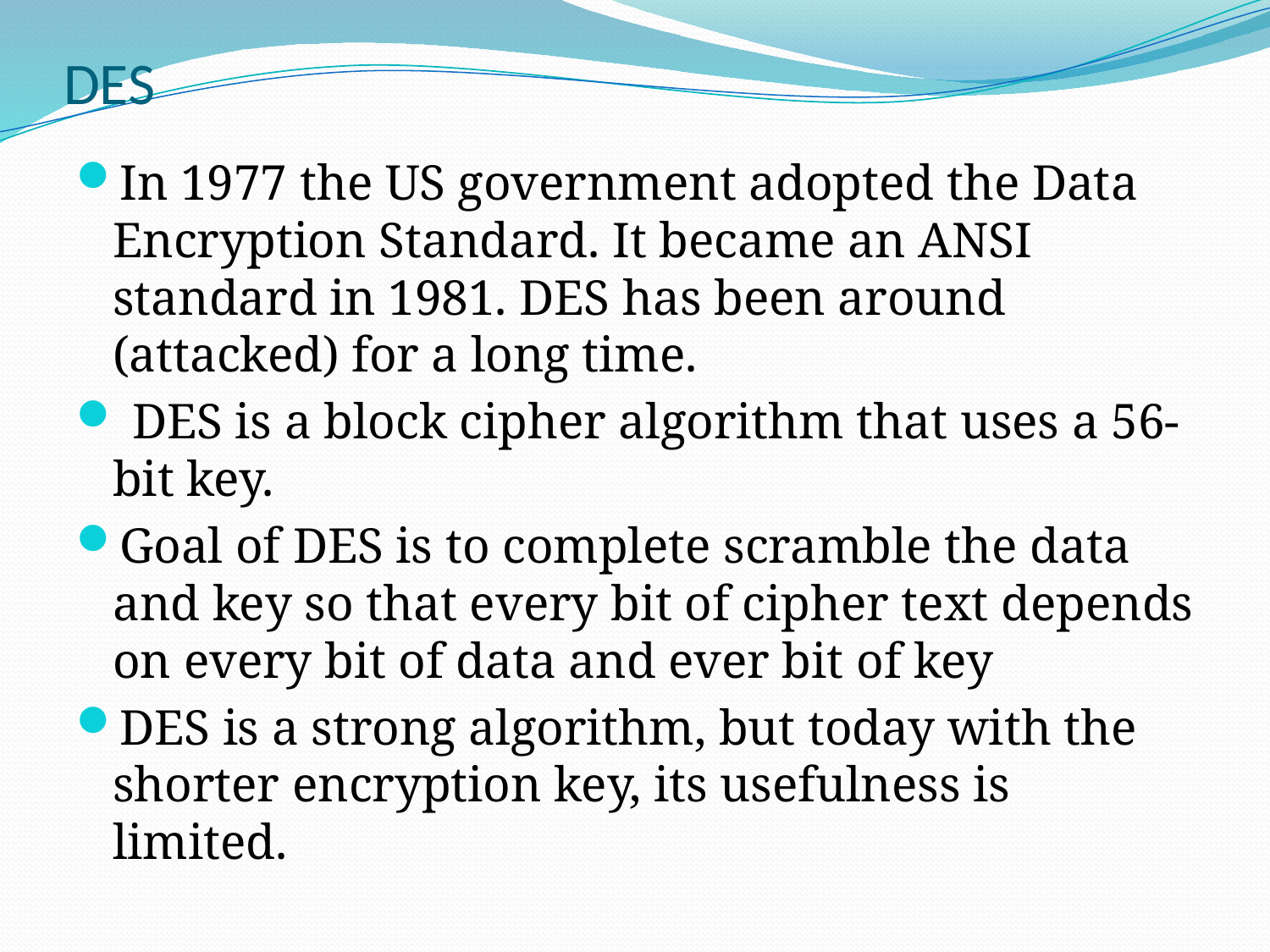

# DES
In 1977 the US government adopted the Data Encryption Standard. It became an ANSI standard in 1981. DES has been around (attacked) for a long time.
 DES is a block cipher algorithm that uses a 56-bit key.
Goal of DES is to complete scramble the data and key so that every bit of cipher text depends on every bit of data and ever bit of key
DES is a strong algorithm, but today with the shorter encryption key, its usefulness is limited.